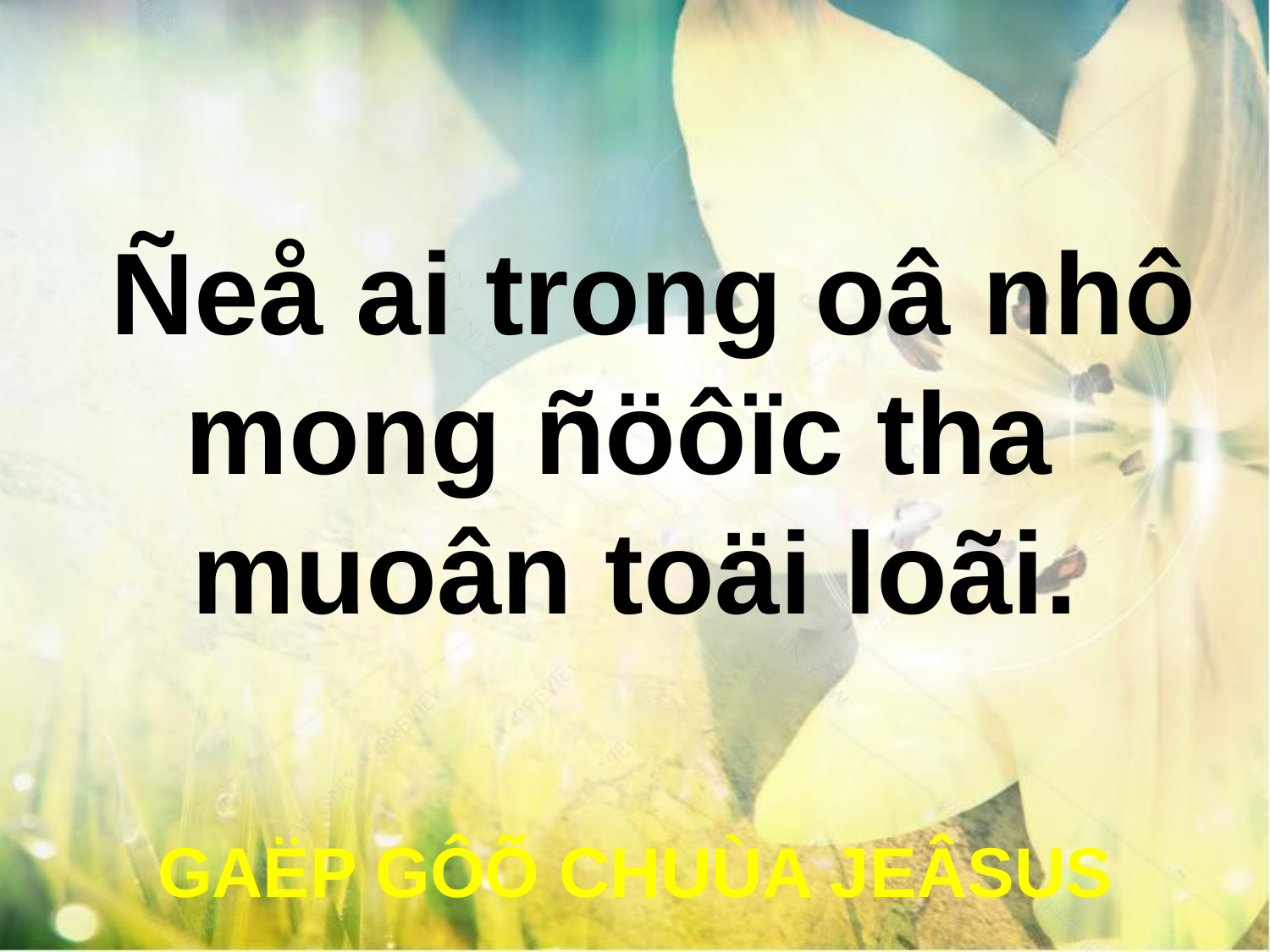

Ñeå ai trong oâ nhô mong ñöôïc tha
muoân toäi loãi.
GAËP GÔÕ CHUÙA JEÂSUS